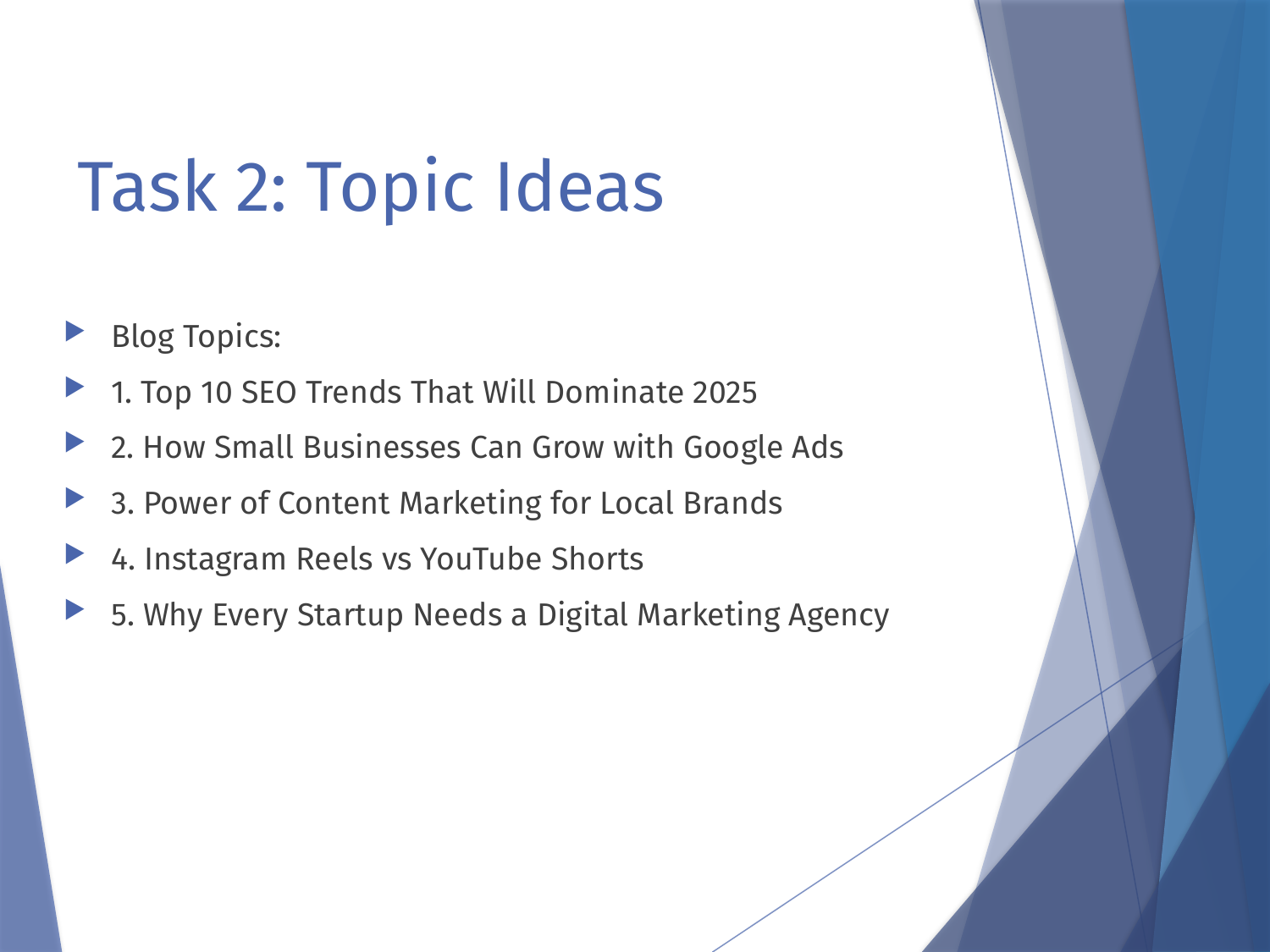

# Task 2: Topic Ideas
Blog Topics:
1. Top 10 SEO Trends That Will Dominate 2025
2. How Small Businesses Can Grow with Google Ads
3. Power of Content Marketing for Local Brands
4. Instagram Reels vs YouTube Shorts
5. Why Every Startup Needs a Digital Marketing Agency